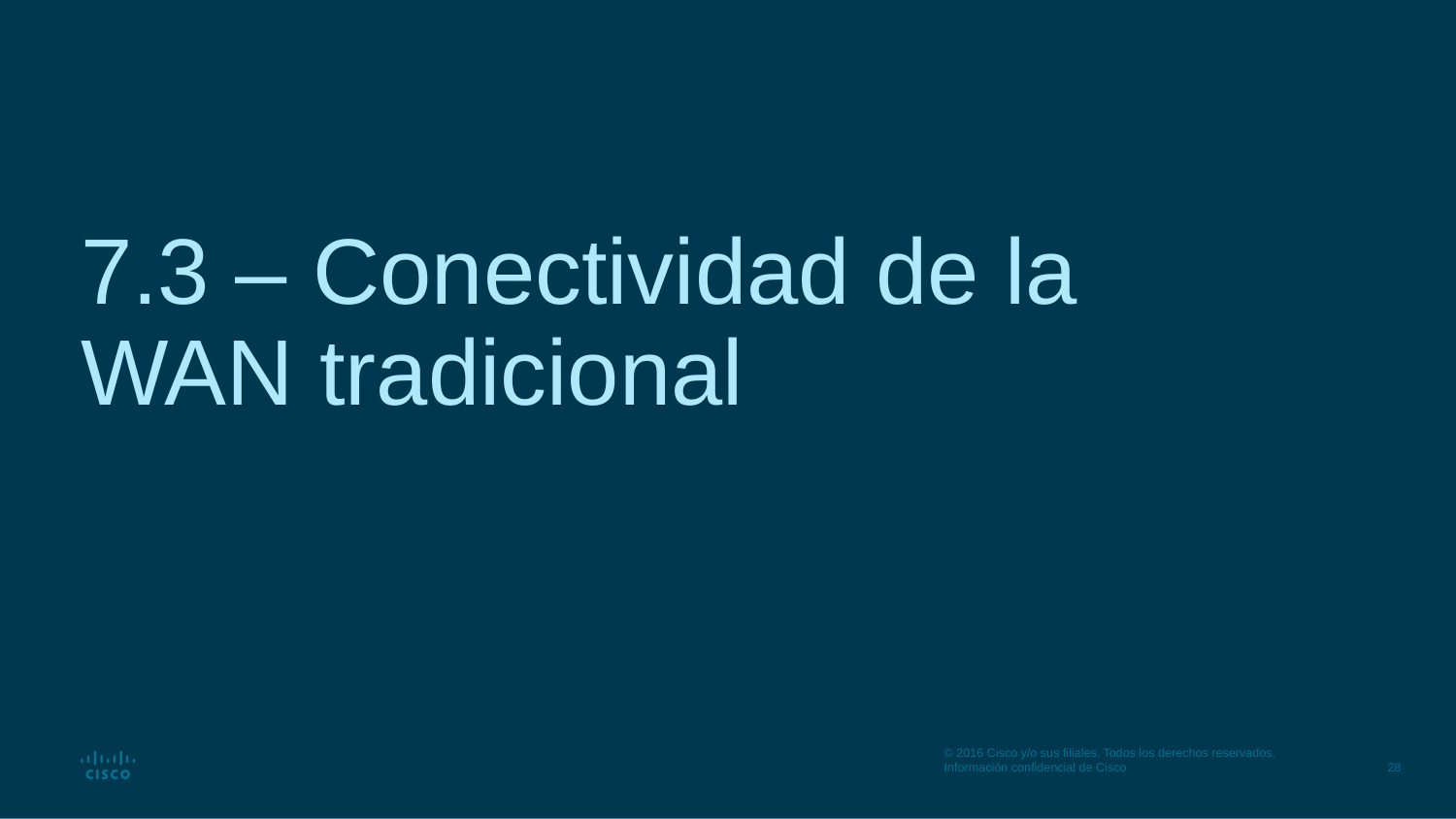

# 7.3 – Conectividad de la WAN tradicional